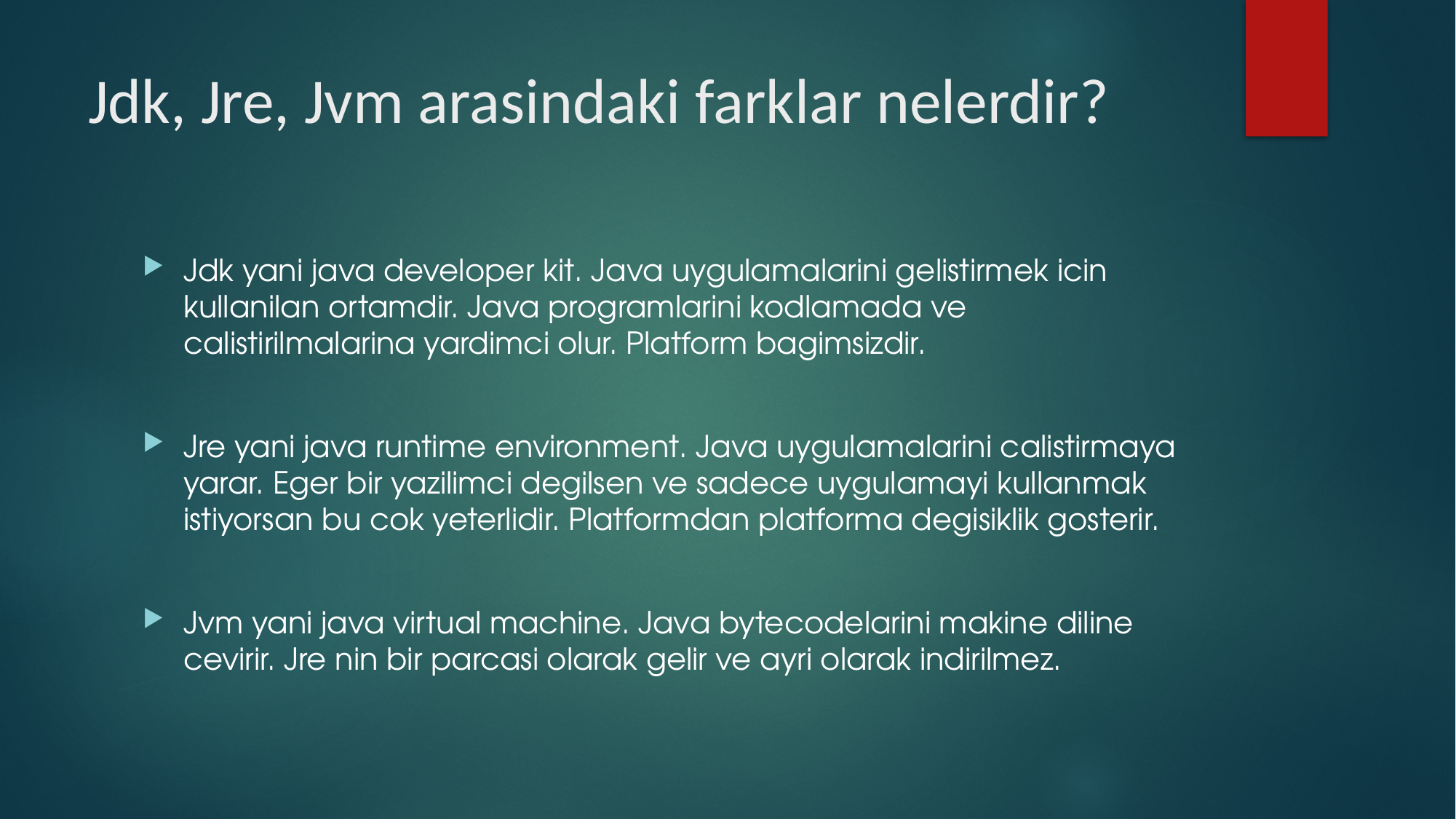

# Jdk, Jre, Jvm arasindaki farklar nelerdir?
Jdk yani java developer kit. Java uygulamalarini gelistirmek icin kullanilan ortamdir. Java programlarini kodlamada ve calistirilmalarina yardimci olur. Platform bagimsizdir.

Jre yani java runtime environment. Java uygulamalarini calistirmaya yarar. Eger bir yazilimci degilsen ve sadece uygulamayi kullanmak istiyorsan bu cok yeterlidir. Platformdan platforma degisiklik gosterir.

Jvm yani java virtual machine. Java bytecodelarini makine diline cevirir. Jre nin bir parcasi olarak gelir ve ayri olarak indirilmez.